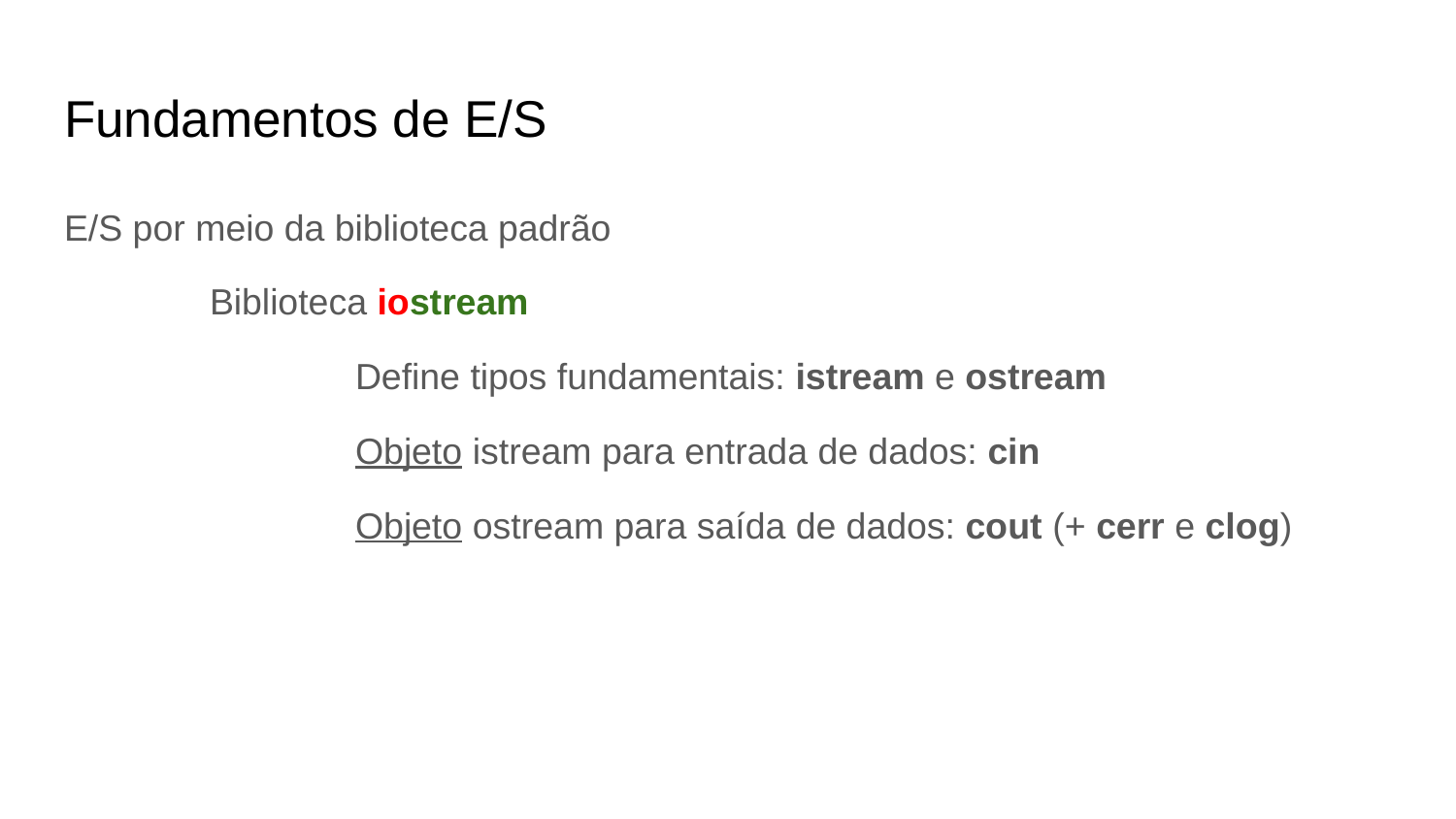

# Fundamentos de E/S
E/S por meio da biblioteca padrão
	Biblioteca iostream
		Define tipos fundamentais: istream e ostream
		Objeto istream para entrada de dados: cin
		Objeto ostream para saída de dados: cout (+ cerr e clog)